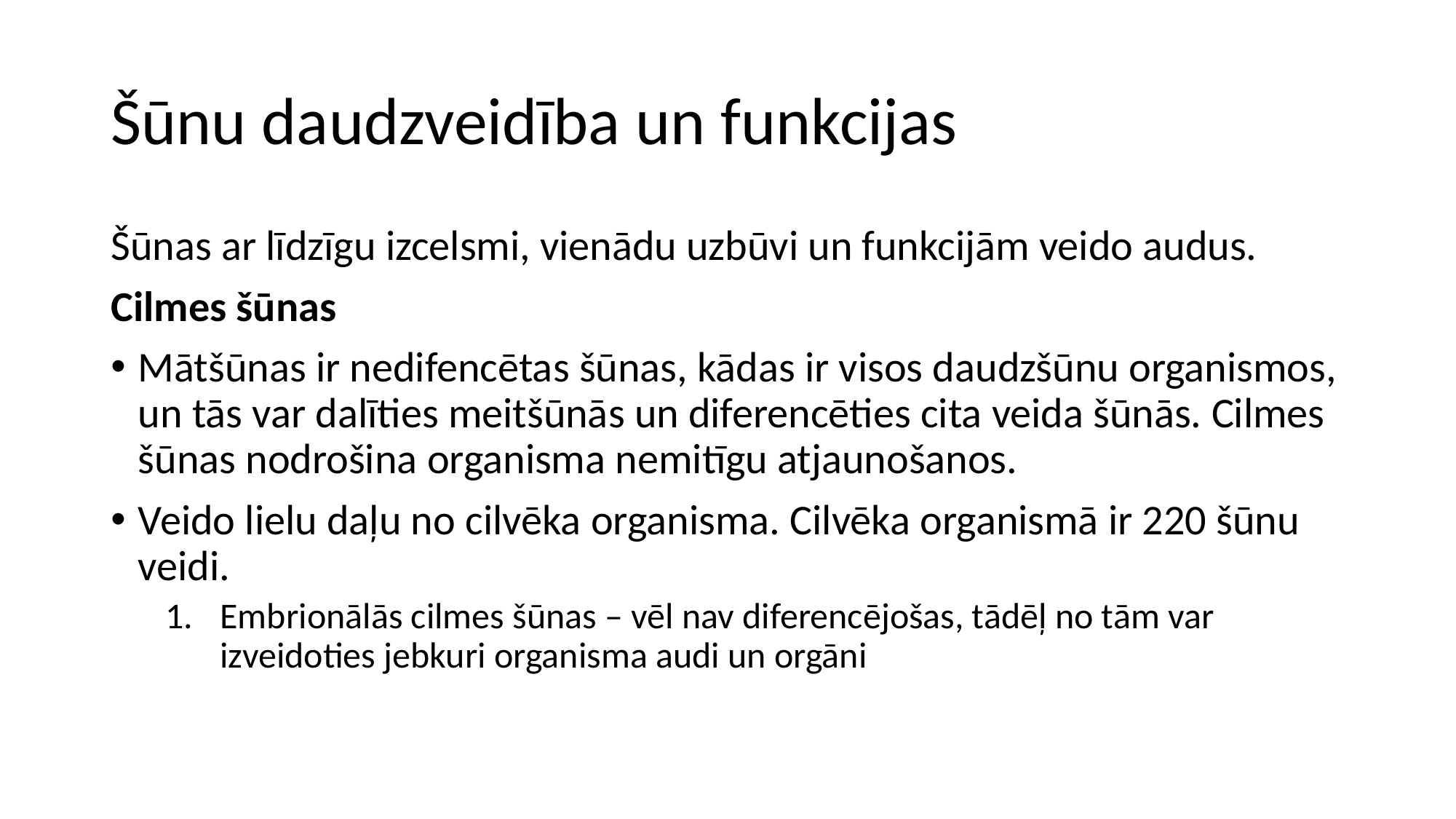

# Šūnu daudzveidība un funkcijas
Šūnas ar līdzīgu izcelsmi, vienādu uzbūvi un funkcijām veido audus.
Cilmes šūnas
Mātšūnas ir nedifencētas šūnas, kādas ir visos daudzšūnu organismos, un tās var dalīties meitšūnās un diferencēties cita veida šūnās. Cilmes šūnas nodrošina organisma nemitīgu atjaunošanos.
Veido lielu daļu no cilvēka organisma. Cilvēka organismā ir 220 šūnu veidi.
Embrionālās cilmes šūnas – vēl nav diferencējošas, tādēļ no tām var izveidoties jebkuri organisma audi un orgāni